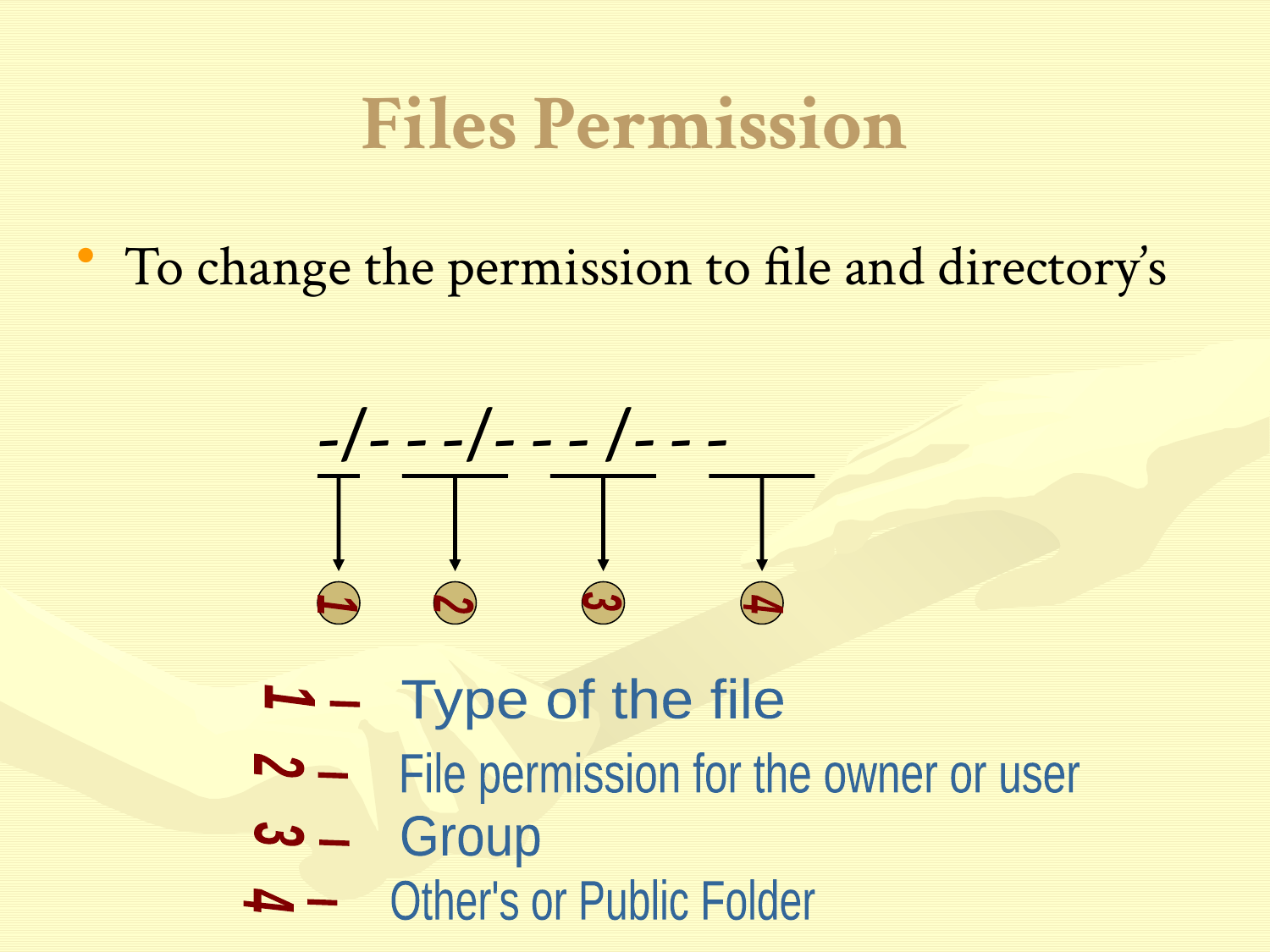

# Files Permission
To change the permission to file and directory’s

                   -/- - -/- - - /- - -

3

1
2
4
1
Type of the file
.
2
File permission for the owner or user
.
3
Group
.
4
Other's or Public Folder
.